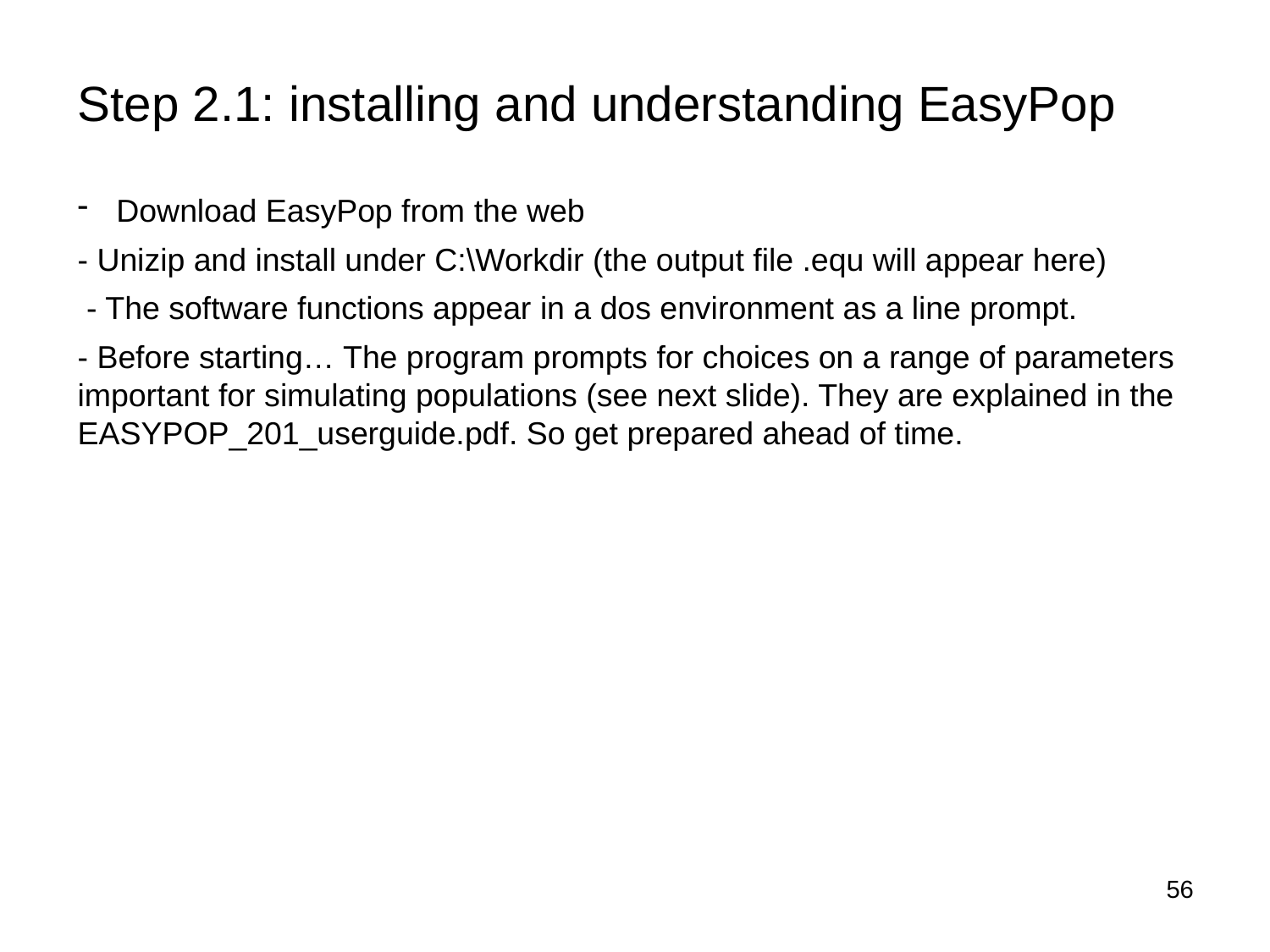

Step 2.1: installing and understanding EasyPop

 Download EasyPop from the web
- Unizip and install under C:\Workdir (the output file .equ will appear here)
 - The software functions appear in a dos environment as a line prompt.
- Before starting… The program prompts for choices on a range of parameters important for simulating populations (see next slide). They are explained in the EASYPOP_201_userguide.pdf. So get prepared ahead of time.
56